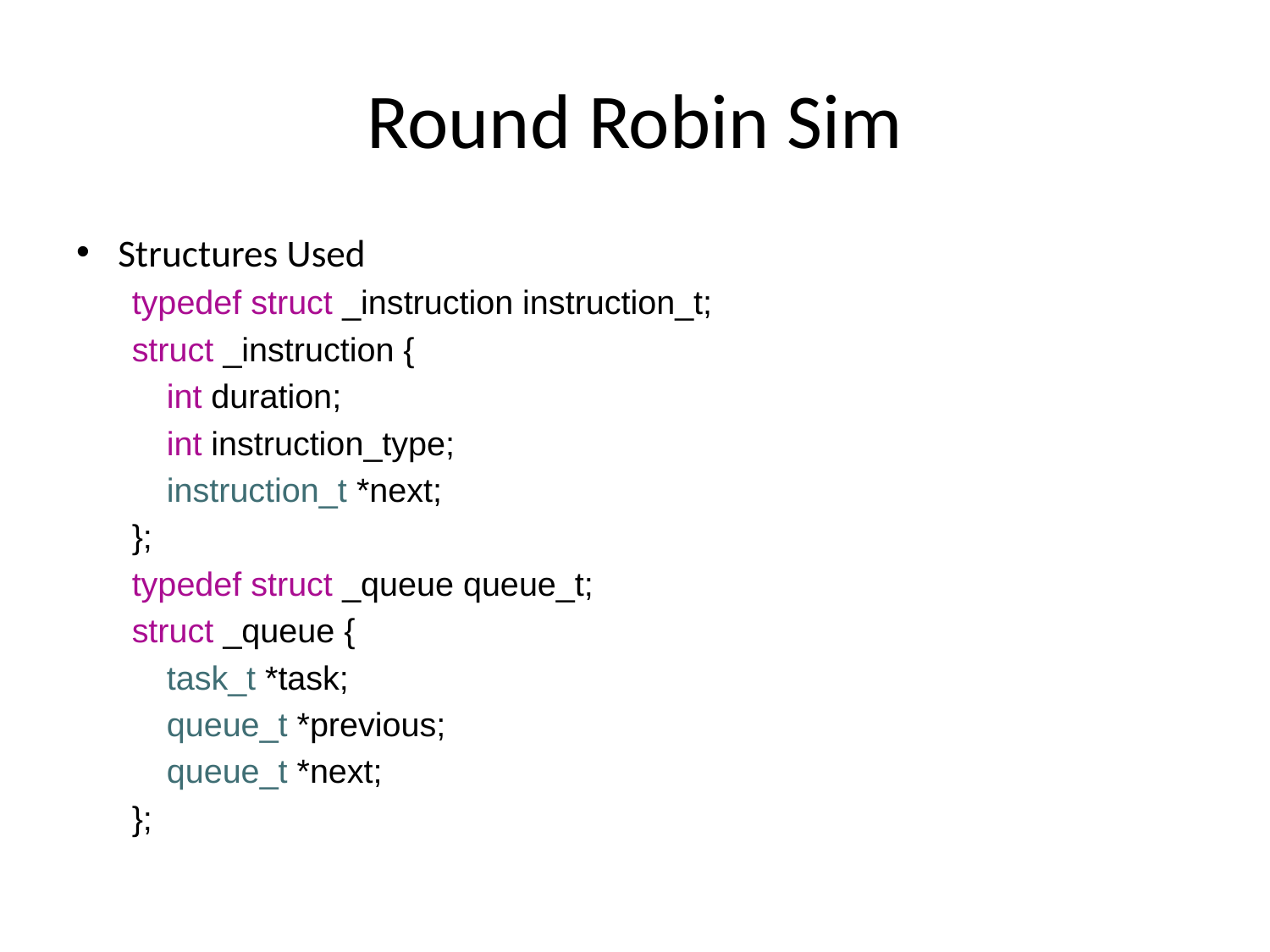

# Round Robin Sim
Structures Used
typedef struct _instruction instruction_t;
struct _instruction {
	int duration;
	int instruction_type;
	instruction_t *next;
};
typedef struct _queue queue_t;
struct _queue {
	task_t *task;
	queue_t *previous;
	queue_t *next;
};